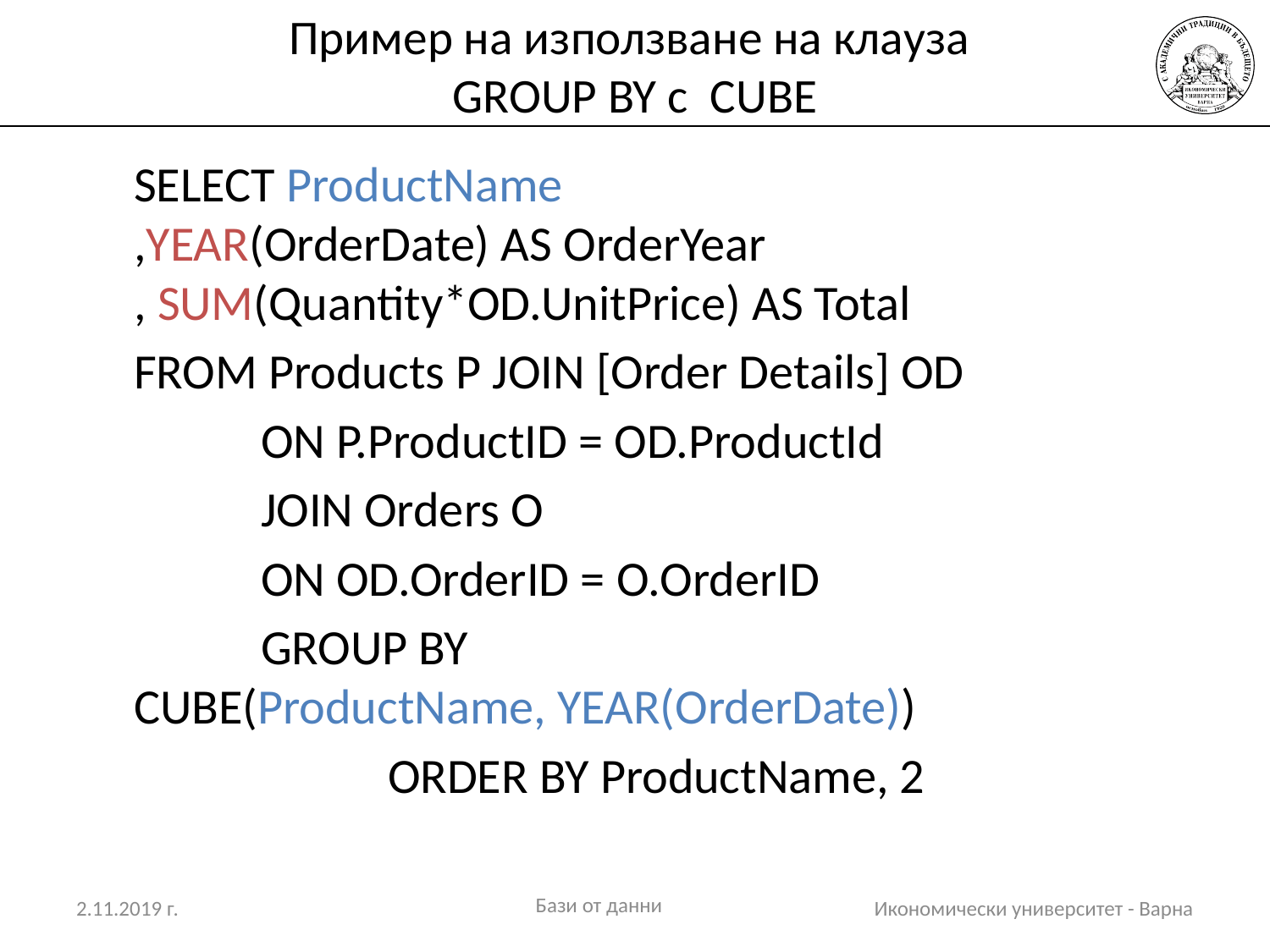

# Пример на използване на клауза GROUP BY с  CUBE
SELECT ProductName
,YEAR(OrderDate) AS OrderYear
, SUM(Quantity*OD.UnitPrice) AS Total
FROM Products P JOIN [Order Details] OD
	ON P.ProductID = OD.ProductId
	JOIN Orders O
	ON OD.OrderID = O.OrderID
	GROUP BY
CUBE(ProductName, YEAR(OrderDate))
		ORDER BY ProductName, 2
Бази от данни
2.11.2019 г.
Икономически университет - Варна